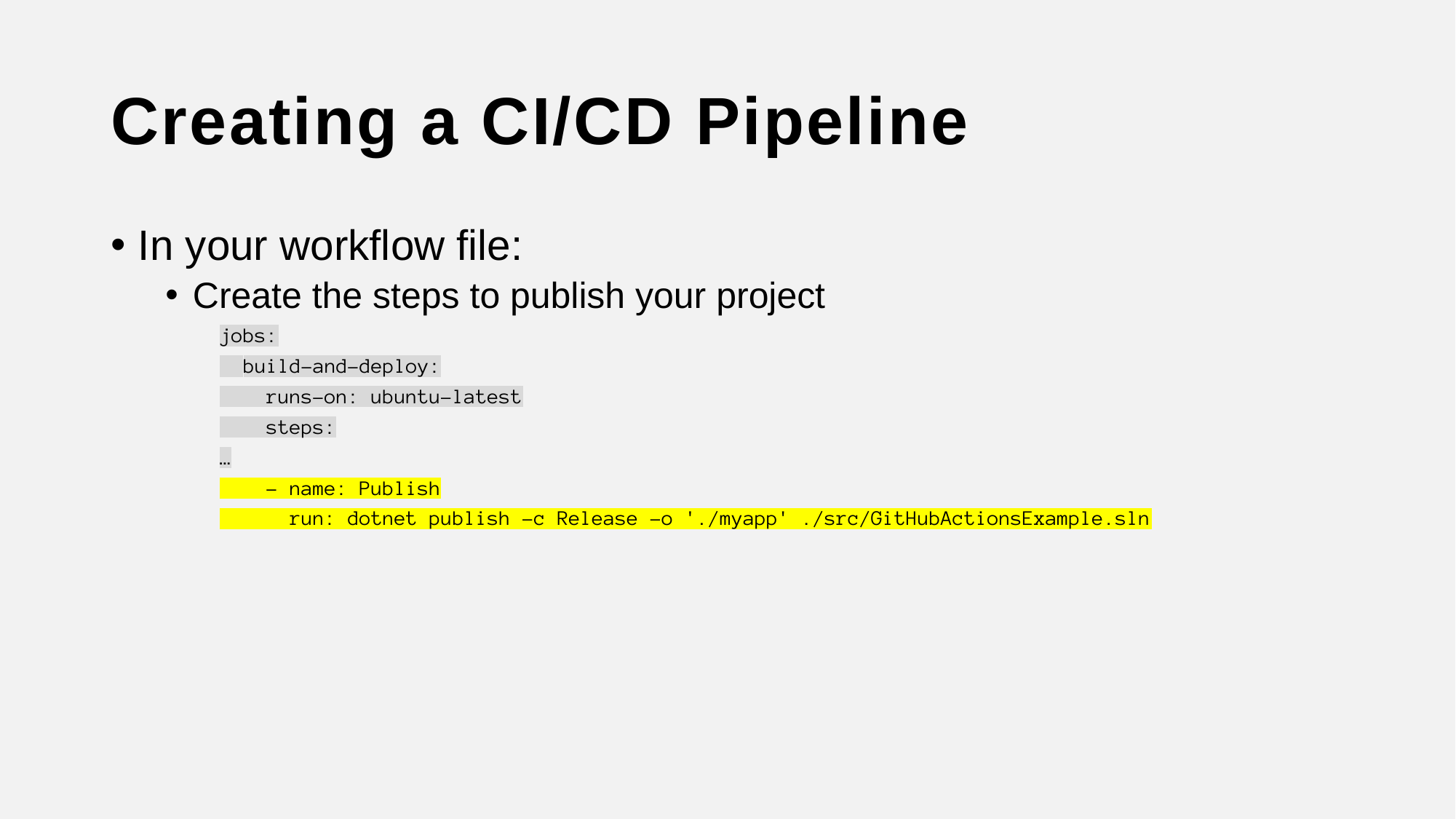

# Creating a CI/CD Pipeline
In your workflow file:
Create the steps to publish your project
jobs:
  build-and-deploy:
    runs-on: ubuntu-latest
    steps:
…
    - name: Publish
      run: dotnet publish -c Release -o './myapp' ./src/GitHubActionsExample.sln